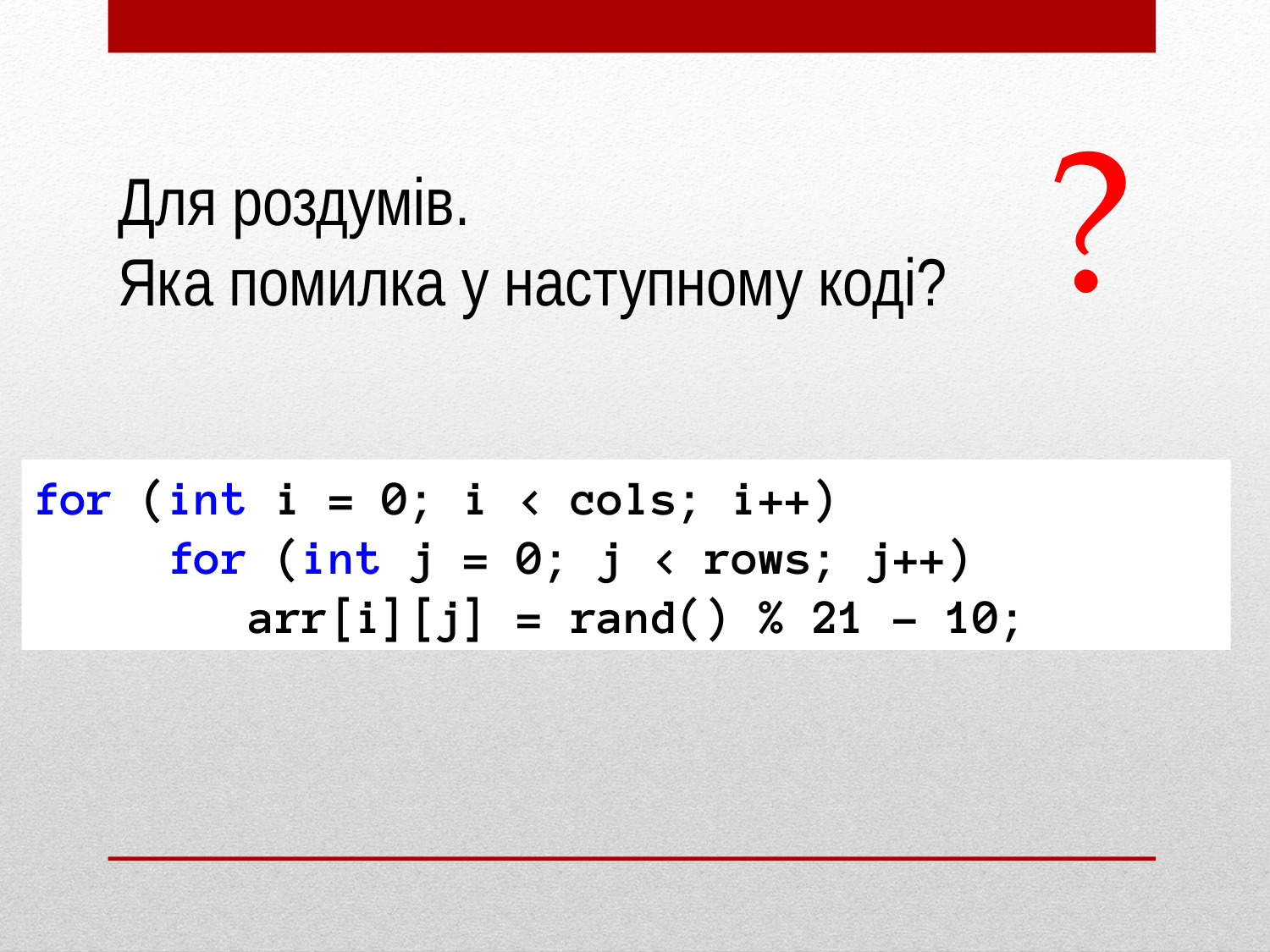

?
Для роздумів.
Яка помилка у наступному коді?
for (int i = 0; i < cols; i++)
     for (int j = 0; j < rows; j++)
        arr[i][j] = rand() % 21 - 10;